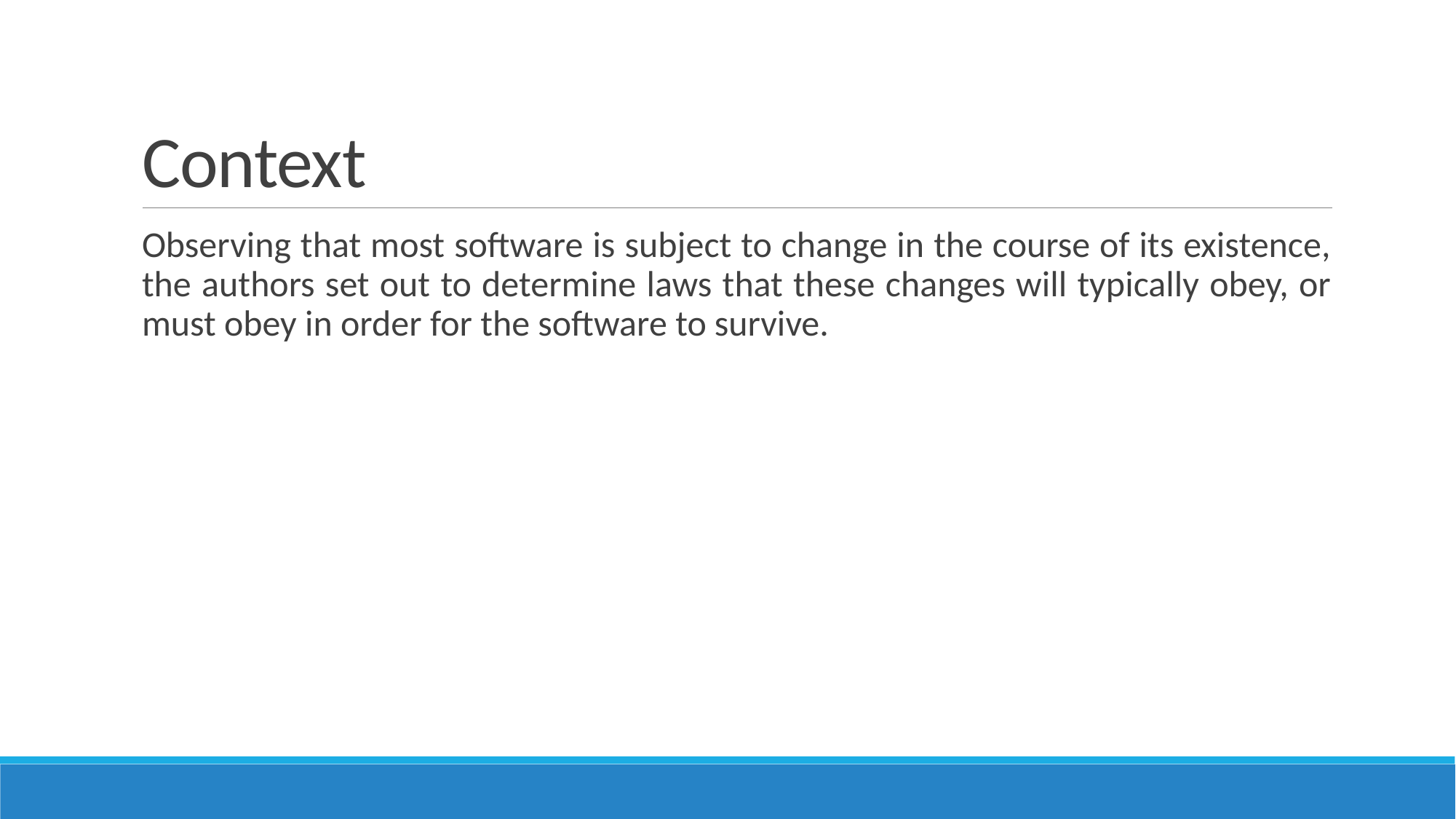

# Context
Observing that most software is subject to change in the course of its existence, the authors set out to determine laws that these changes will typically obey, or must obey in order for the software to survive.